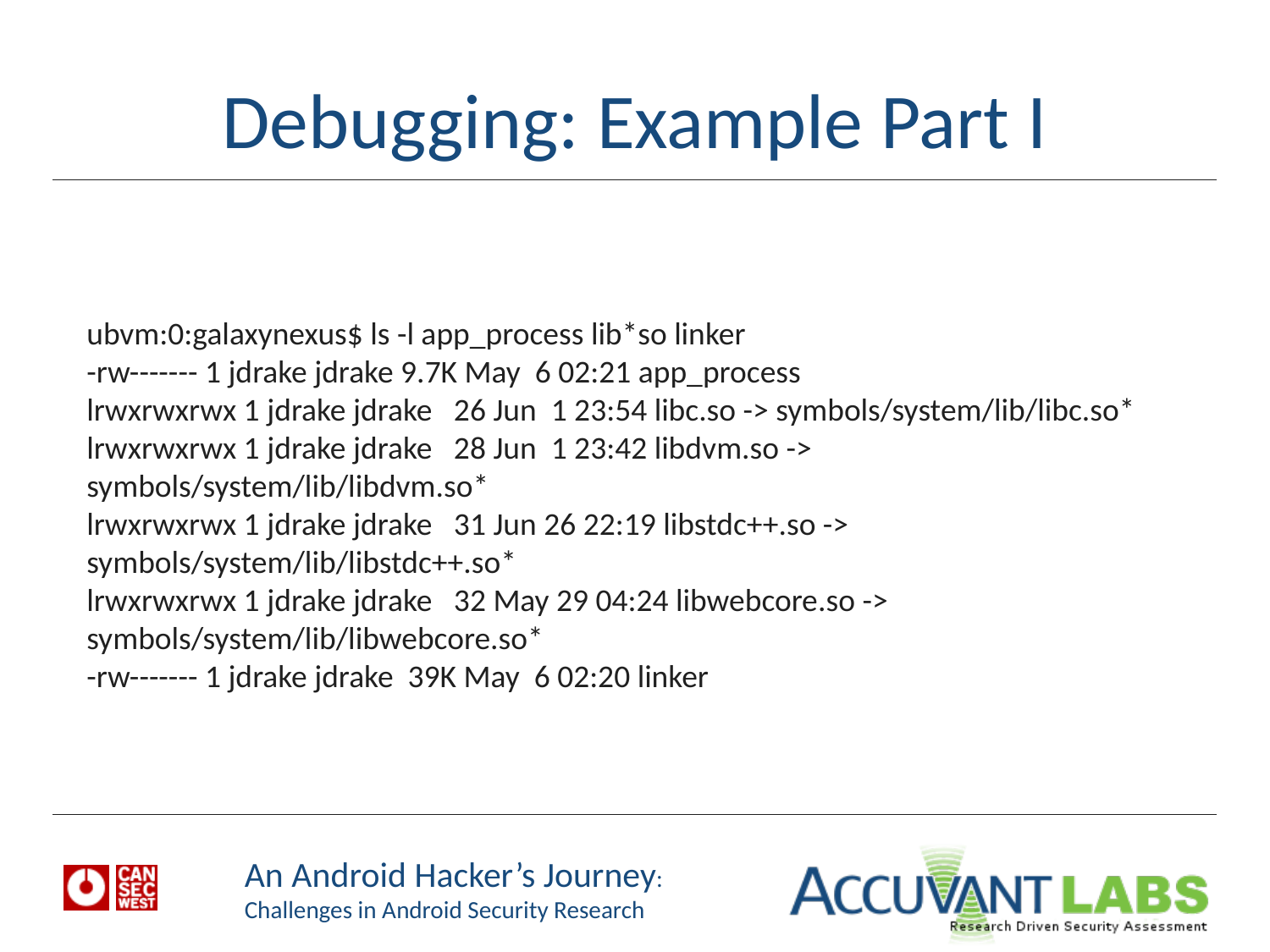

# Debugging: Example Part I
ubvm:0:galaxynexus$ ls -l app_process lib*so linker
-rw------- 1 jdrake jdrake 9.7K May  6 02:21 app_process
lrwxrwxrwx 1 jdrake jdrake   26 Jun  1 23:54 libc.so -> symbols/system/lib/libc.so*
lrwxrwxrwx 1 jdrake jdrake   28 Jun  1 23:42 libdvm.so -> symbols/system/lib/libdvm.so*
lrwxrwxrwx 1 jdrake jdrake   31 Jun 26 22:19 libstdc++.so -> symbols/system/lib/libstdc++.so*
lrwxrwxrwx 1 jdrake jdrake   32 May 29 04:24 libwebcore.so -> symbols/system/lib/libwebcore.so*
-rw------- 1 jdrake jdrake  39K May  6 02:20 linker